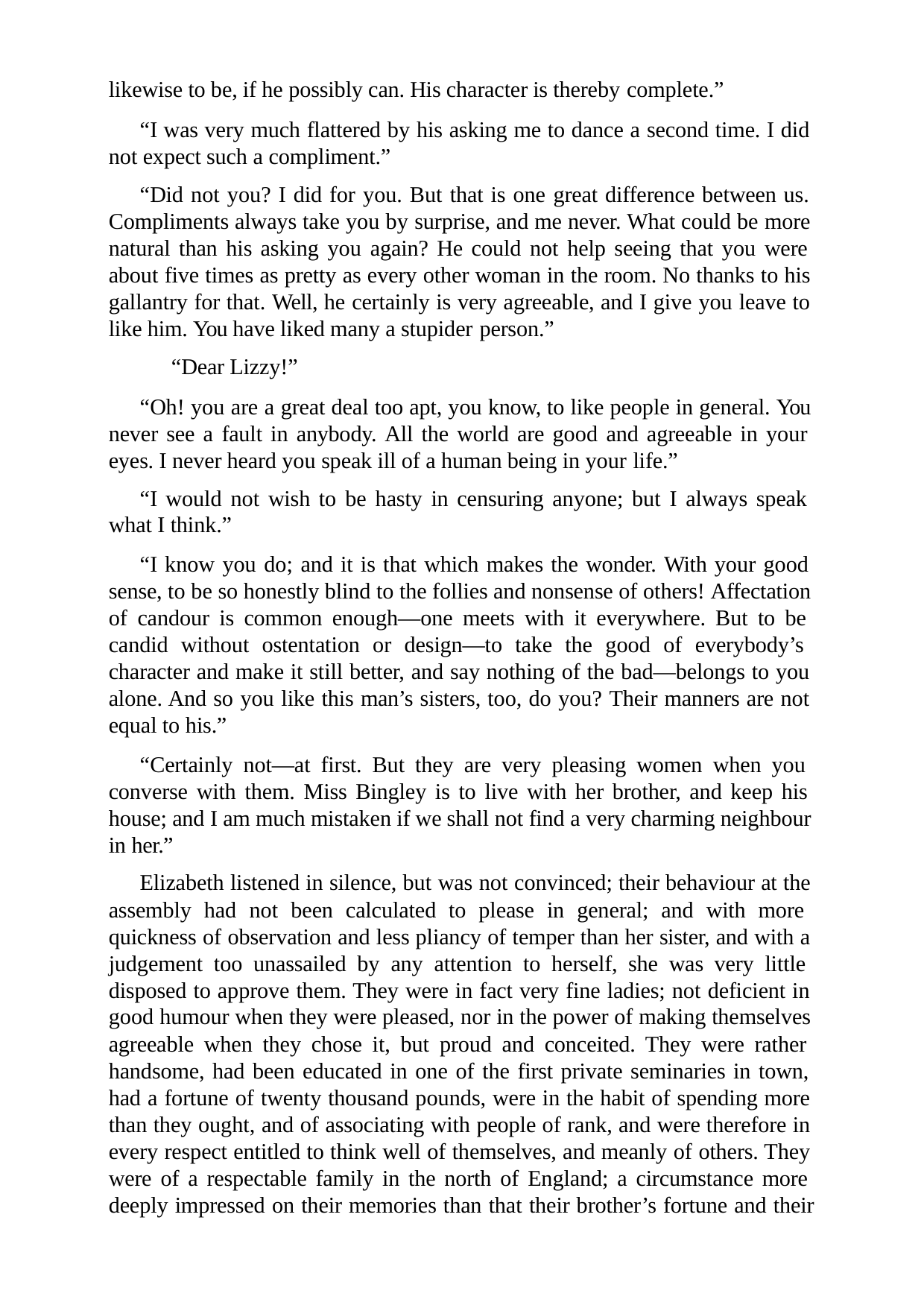

likewise to be, if he possibly can. His character is thereby complete.”
“I was very much flattered by his asking me to dance a second time. I did  not expect such a compliment.”
“Did not you? I did for you. But that is one great difference between us.  Compliments always take you by surprise, and me never. What could be more  natural than his asking you again? He could not help seeing that you were  about five times as pretty as every other woman in the room. No thanks to his  gallantry for that. Well, he certainly is very agreeable, and I give you leave to  like him. You have liked many a stupider person.”
“Dear Lizzy!”
“Oh! you are a great deal too apt, you know, to like people in general. You  never see a fault in anybody. All the world are good and agreeable in your  eyes. I never heard you speak ill of a human being in your life.”
“I would not wish to be hasty in censuring anyone; but I always speak  what I think.”
“I know you do; and it is that which makes the wonder. With your good  sense, to be so honestly blind to the follies and nonsense of others! Affectation  of candour is common enough—one meets with it everywhere. But to be  candid without ostentation or design—to take the good of everybody’s  character and make it still better, and say nothing of the bad—belongs to you  alone. And so you like this man’s sisters, too, do you? Their manners are not  equal to his.”
“Certainly not—at first. But they are very pleasing women when you  converse with them. Miss Bingley is to live with her brother, and keep his  house; and I am much mistaken if we shall not find a very charming neighbour  in her.”
Elizabeth listened in silence, but was not convinced; their behaviour at the  assembly had not been calculated to please in general; and with more  quickness of observation and less pliancy of temper than her sister, and with a  judgement too unassailed by any attention to herself, she was very little  disposed to approve them. They were in fact very fine ladies; not deficient in  good humour when they were pleased, nor in the power of making themselves  agreeable when they chose it, but proud and conceited. They were rather  handsome, had been educated in one of the first private seminaries in town,  had a fortune of twenty thousand pounds, were in the habit of spending more  than they ought, and of associating with people of rank, and were therefore in  every respect entitled to think well of themselves, and meanly of others. They  were of a respectable family in the north of England; a circumstance more  deeply impressed on their memories than that their brother’s fortune and their